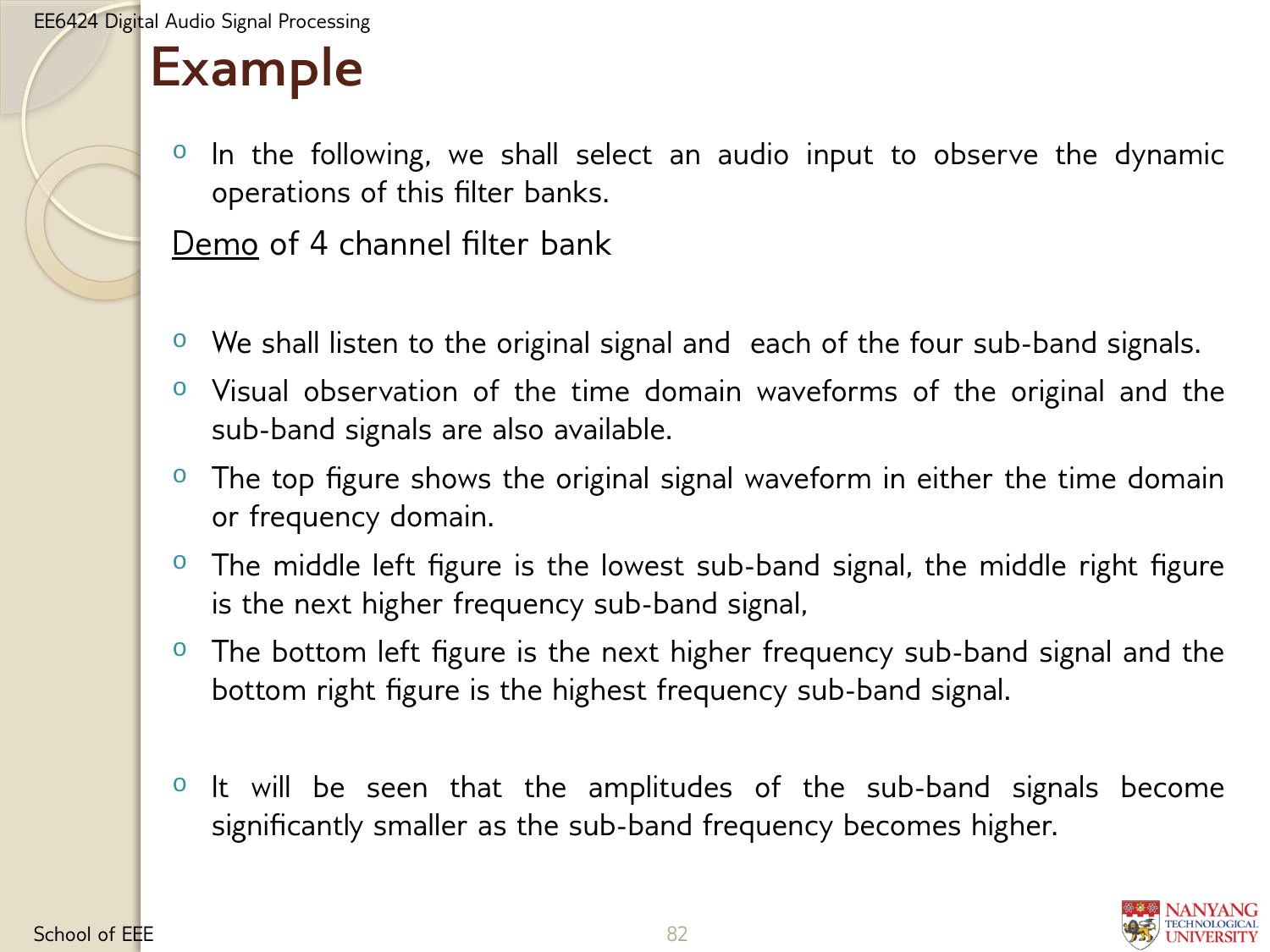

# Example
In the following, we shall select an audio input to observe the dynamic operations of this filter banks.
Demo of 4 channel filter bank

We shall listen to the original signal and  each of the four sub-band signals.
Visual observation of the time domain waveforms of the original and the sub-band signals are also available.
The top figure shows the original signal waveform in either the time domain or frequency domain.
The middle left figure is the lowest sub-band signal, the middle right figure is the next higher frequency sub-band signal,
The bottom left figure is the next higher frequency sub-band signal and the bottom right figure is the highest frequency sub-band signal.

It will be seen that the amplitudes of the sub-band signals become significantly smaller as the sub-band frequency becomes higher.

School of EEE
82